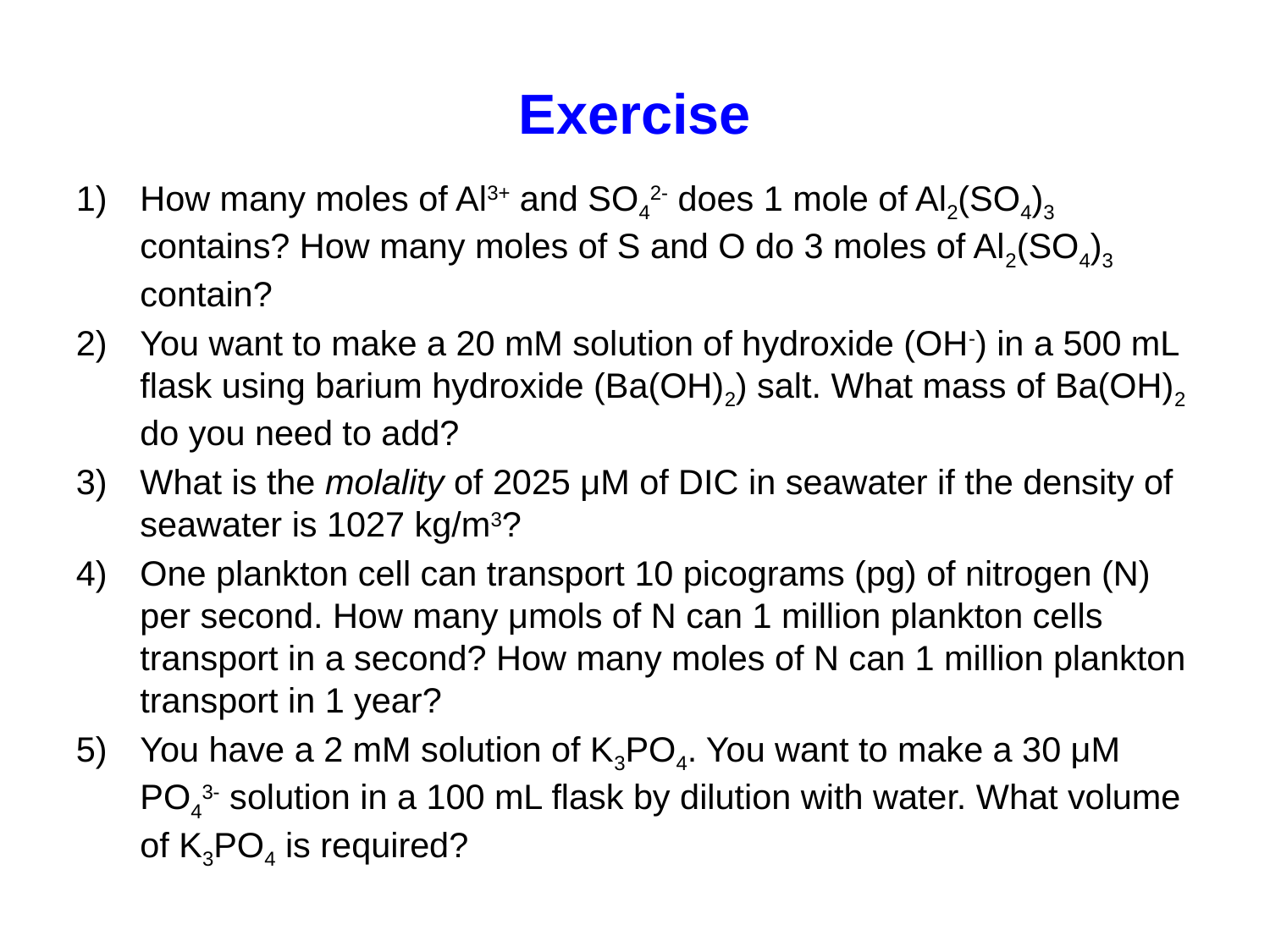

Exercise
How many moles of Al3+ and SO42- does 1 mole of Al2(SO4)3 contains? How many moles of S and O do 3 moles of Al2(SO4)3 contain?
You want to make a 20 mM solution of hydroxide (OH-) in a 500 mL flask using barium hydroxide (Ba(OH)2) salt. What mass of Ba(OH)2 do you need to add?
What is the molality of 2025 μM of DIC in seawater if the density of seawater is 1027 kg/m3?
One plankton cell can transport 10 picograms (pg) of nitrogen (N) per second. How many μmols of N can 1 million plankton cells transport in a second? How many moles of N can 1 million plankton transport in 1 year?
You have a 2 mM solution of K3PO4. You want to make a 30 μM PO43- solution in a 100 mL flask by dilution with water. What volume of K3PO4 is required?